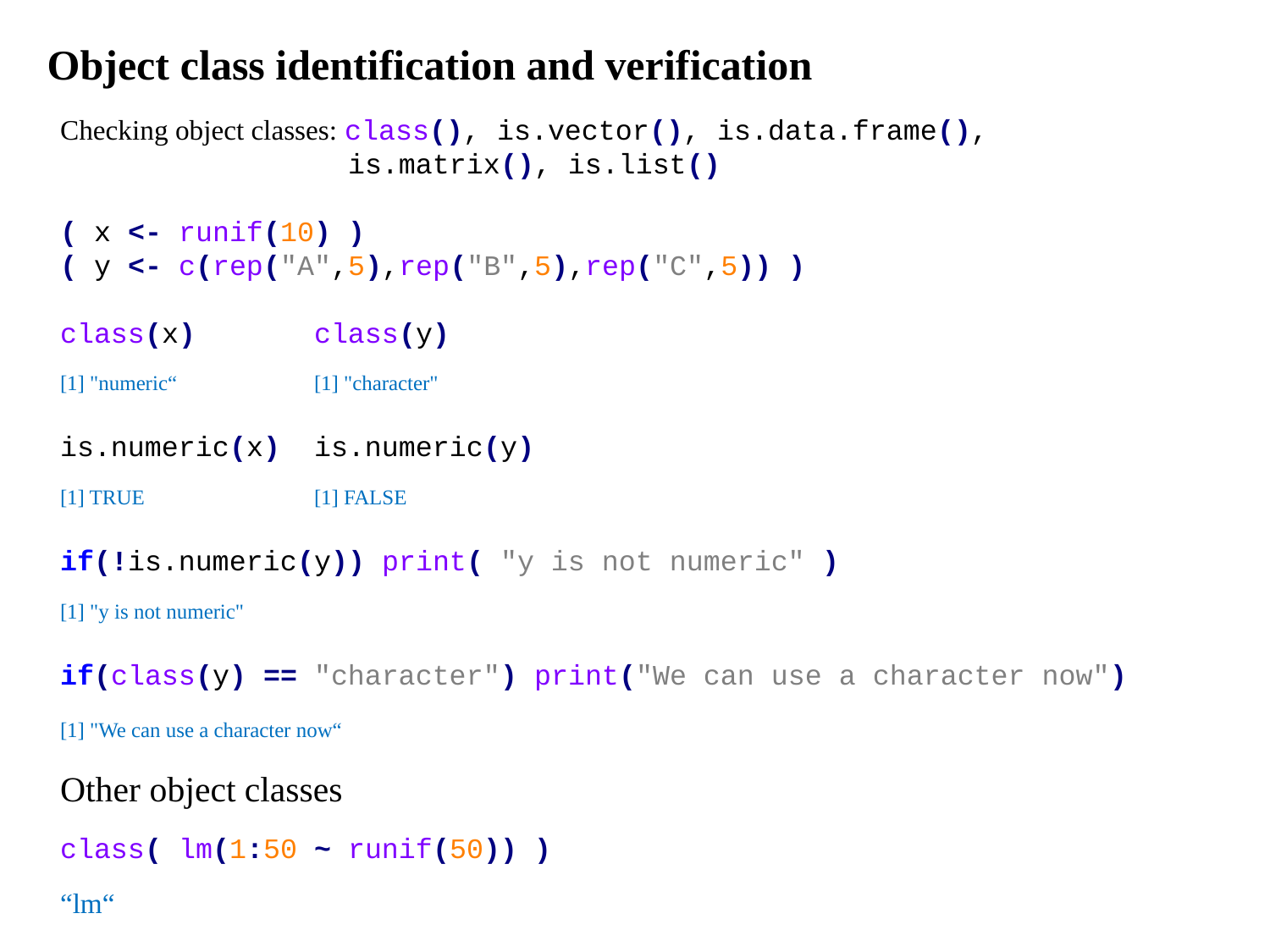

Object class identification and verification
Checking object classes: class(), is.vector(), is.data.frame(),
                 is.matrix(), is.list()

( x <- runif(10) )
( y <- c(rep("A",5),rep("B",5),rep("C",5)) )

class(x)       class(y)

[1] "numeric“		[1] "character"

is.numeric(x)  is.numeric(y)

[1] TRUE 		[1] FALSE

if(!is.numeric(y)) print( "y is not numeric" )

[1] "y is not numeric"

if(class(y) == "character") print("We can use a character now")

[1] "We can use a character now“

Other object classes

class( lm(1:50 ~ runif(50)) )

“lm“